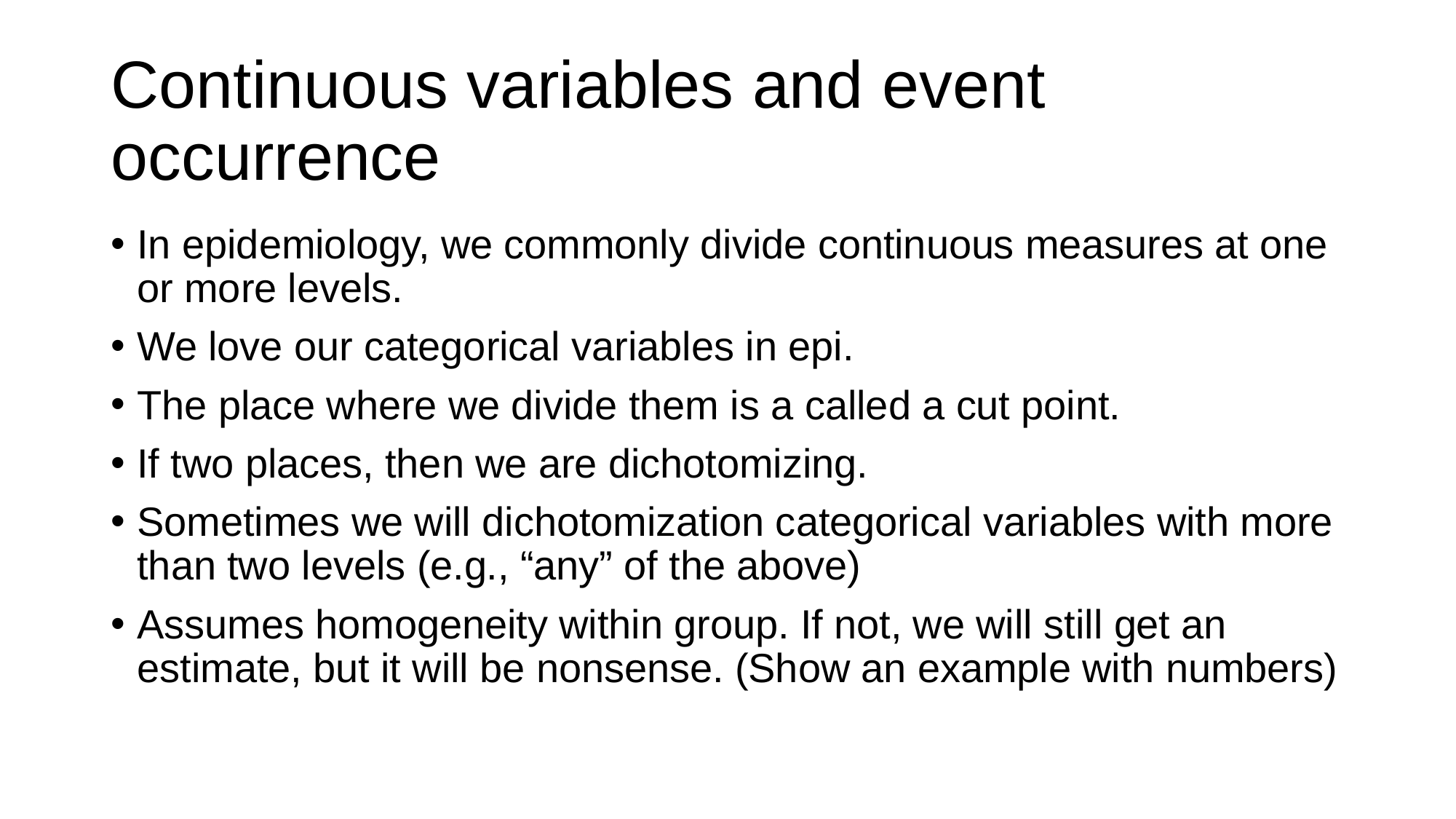

# Continuous variables and event occurrence
In epidemiology, we commonly divide continuous measures at one or more levels.
We love our categorical variables in epi.
The place where we divide them is a called a cut point.
If two places, then we are dichotomizing.
Sometimes we will dichotomization categorical variables with more than two levels (e.g., “any” of the above)
Assumes homogeneity within group. If not, we will still get an estimate, but it will be nonsense. (Show an example with numbers)